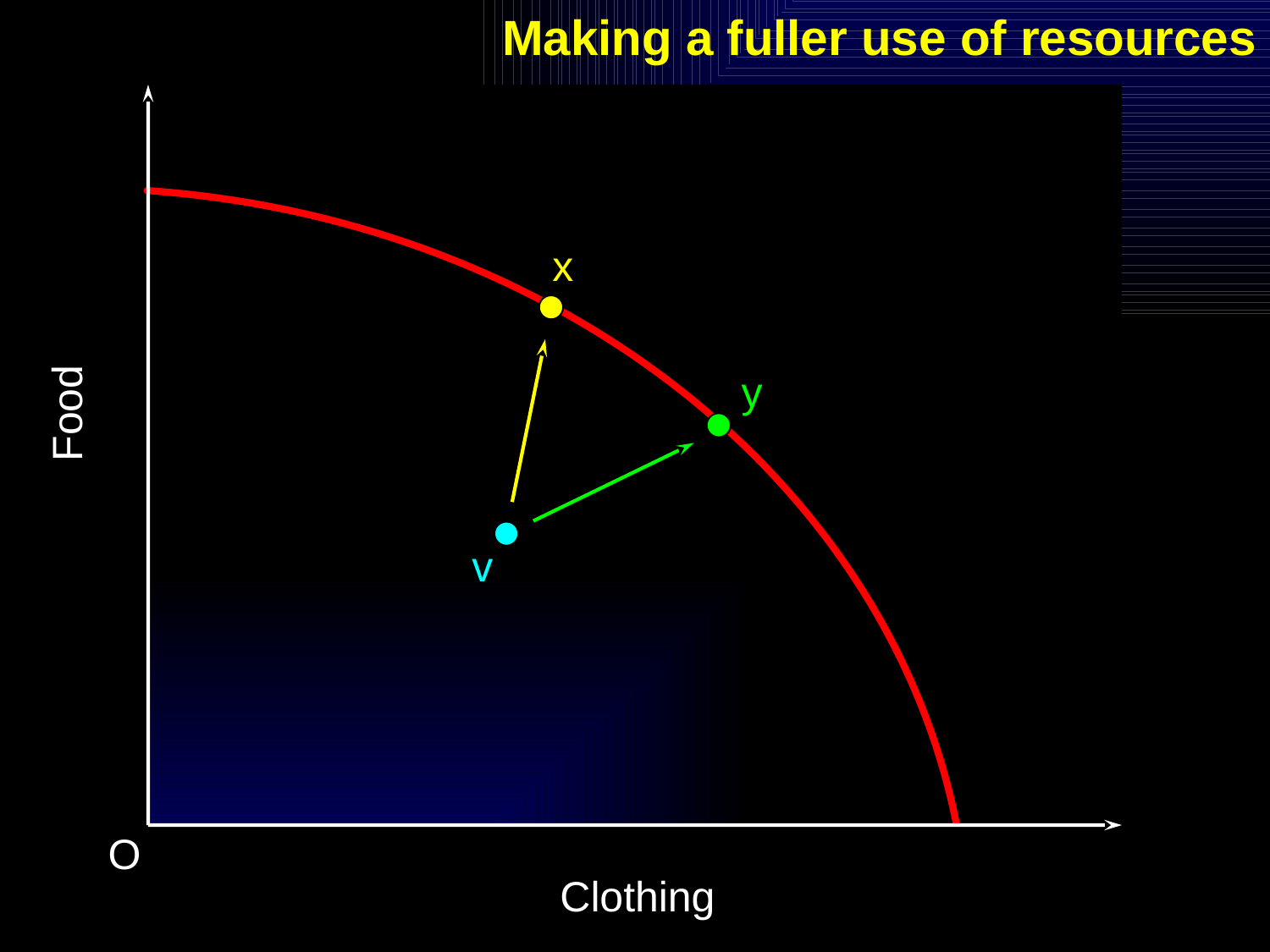

Making a fuller use of resources

x

y
Food

v
O

Clothing